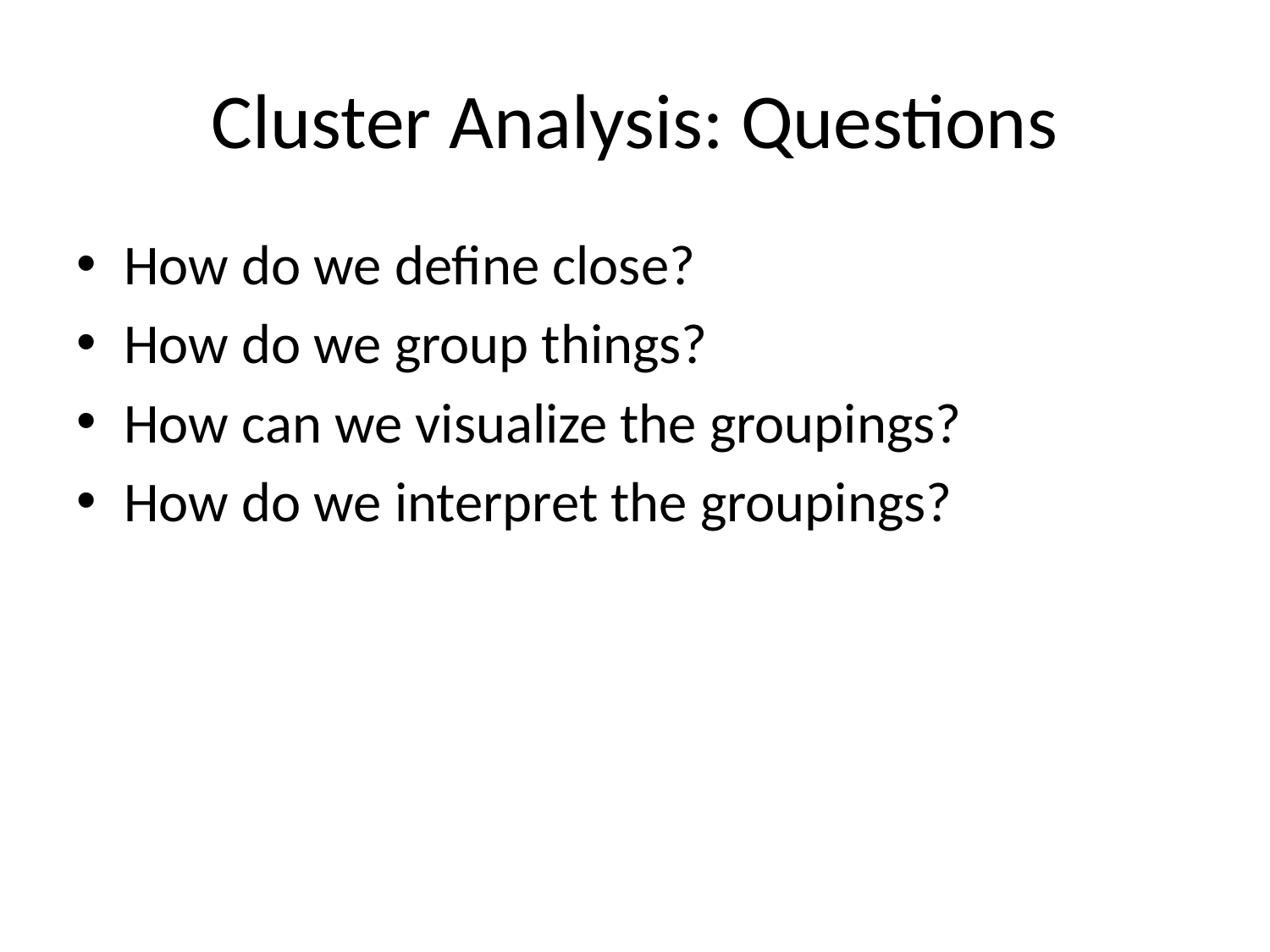

# Cluster Analysis: Questions
How do we define close?
How do we group things?
How can we visualize the groupings?
How do we interpret the groupings?